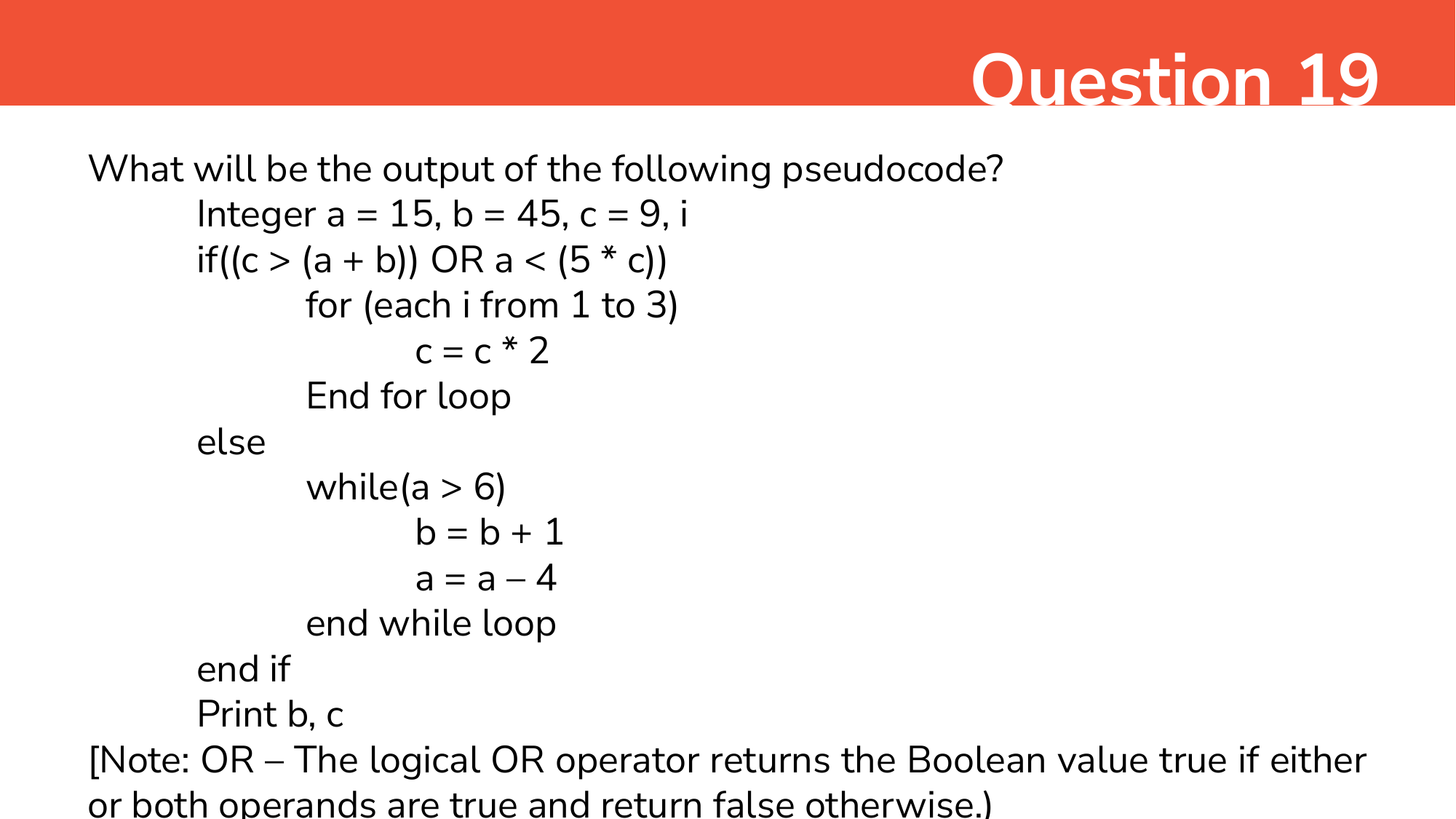

Question 19
What will be the output of the following pseudocode?
	Integer a = 15, b = 45, c = 9, i
	if((c > (a + b)) OR a < (5 * c))
		for (each i from 1 to 3)
			c = c * 2
		End for loop
	else
		while(a > 6)
			b = b + 1
			a = a – 4
		end while loop
	end if
	Print b, c
[Note: OR – The logical OR operator returns the Boolean value true if either or both operands are true and return false otherwise.)